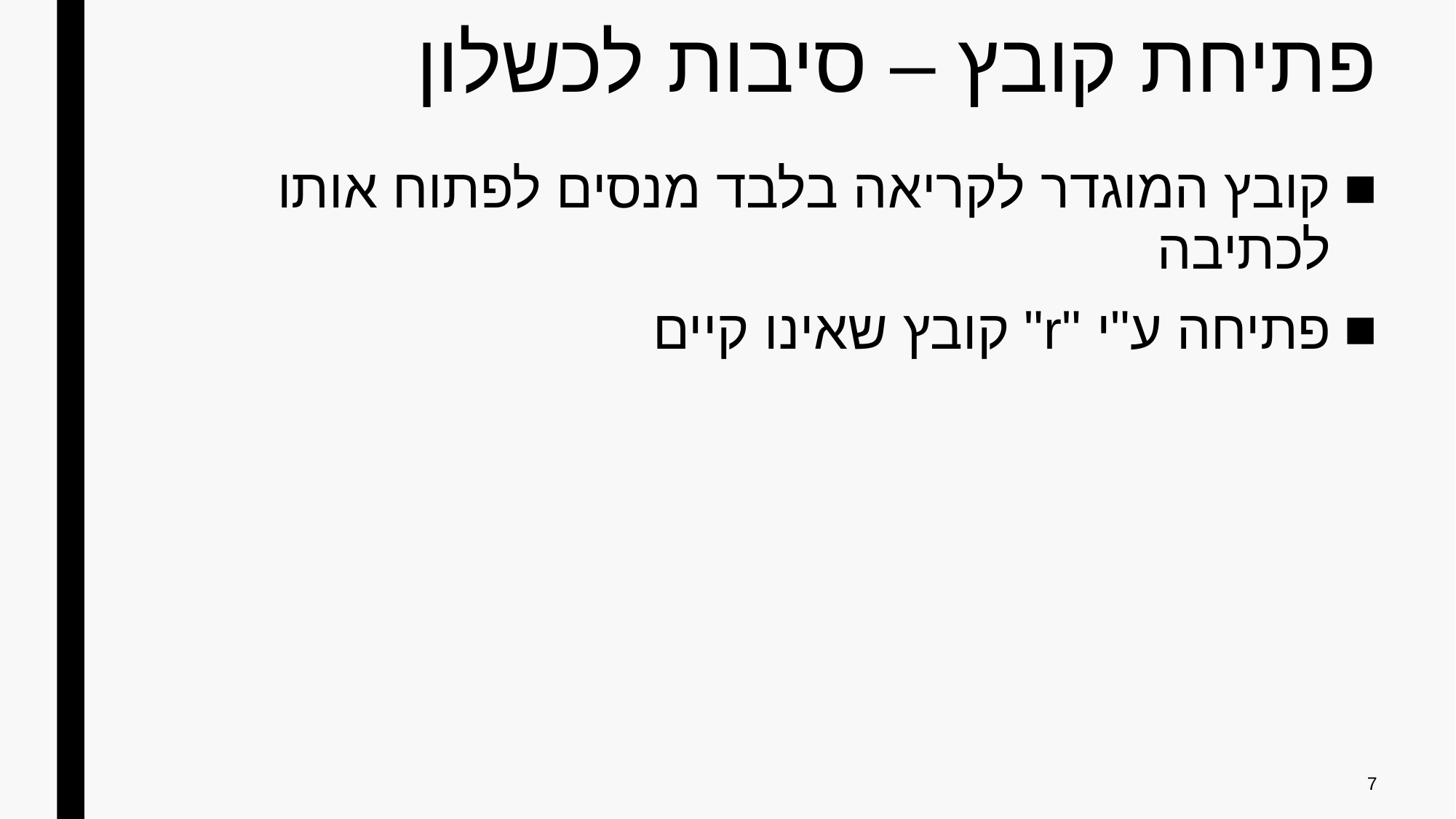

# פתיחת קובץ – סיבות לכשלון
קובץ המוגדר לקריאה בלבד מנסים לפתוח אותו לכתיבה
פתיחה ע"י "r" קובץ שאינו קיים

7